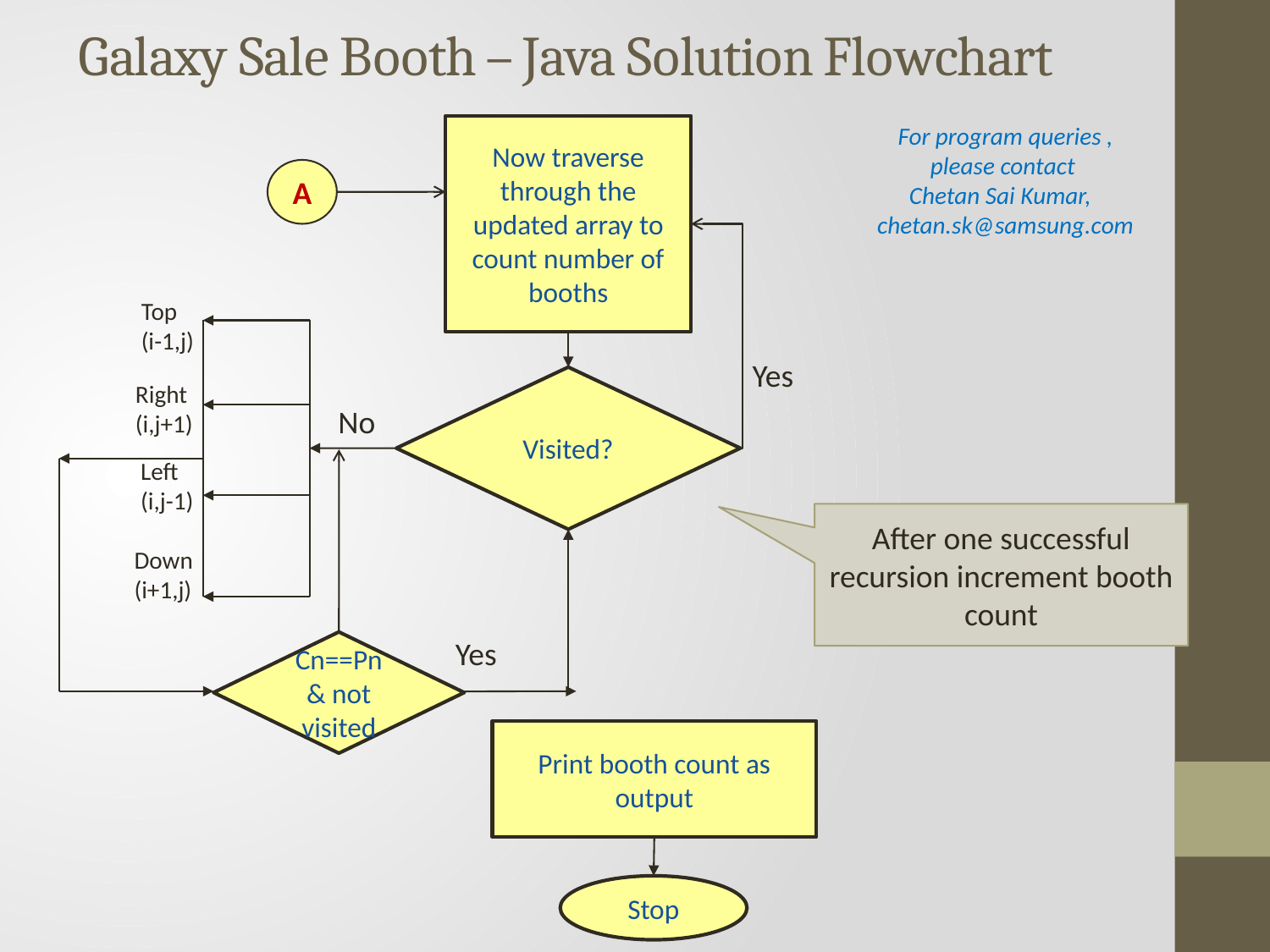

# Galaxy Sale Booth – Java Solution Flowchart
For program queries , please contact
Chetan Sai Kumar,   chetan.sk@samsung.com
Now traverse through the updated array to count number of booths
A
Top
(i-1,j)
Yes
Visited?
Right
(i,j+1)
No
Left
(i,j-1)
After one successful recursion increment booth count
Down
(i+1,j)
Yes
Cn==Pn & not visited
Print booth count as output
Stop